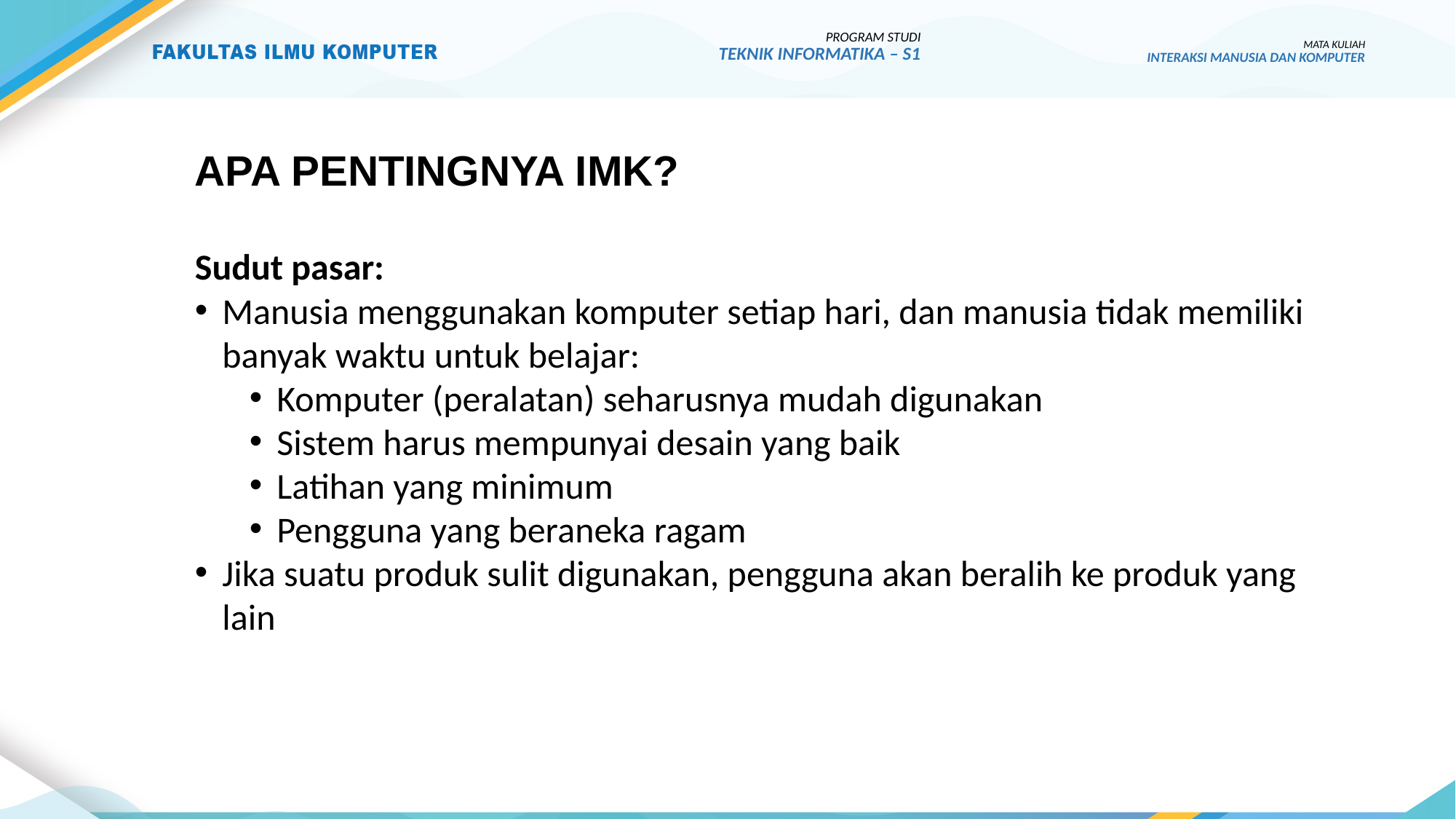

PROGRAM STUDI
TEKNIK INFORMATIKA – S1
MATA KULIAH
INTERAKSI MANUSIA DAN KOMPUTER
# APA PENTINGNYA IMK?
Sudut pasar:
Manusia menggunakan komputer setiap hari, dan manusia tidak memiliki banyak waktu untuk belajar:
Komputer (peralatan) seharusnya mudah digunakan
Sistem harus mempunyai desain yang baik
Latihan yang minimum
Pengguna yang beraneka ragam
Jika suatu produk sulit digunakan, pengguna akan beralih ke produk yang lain